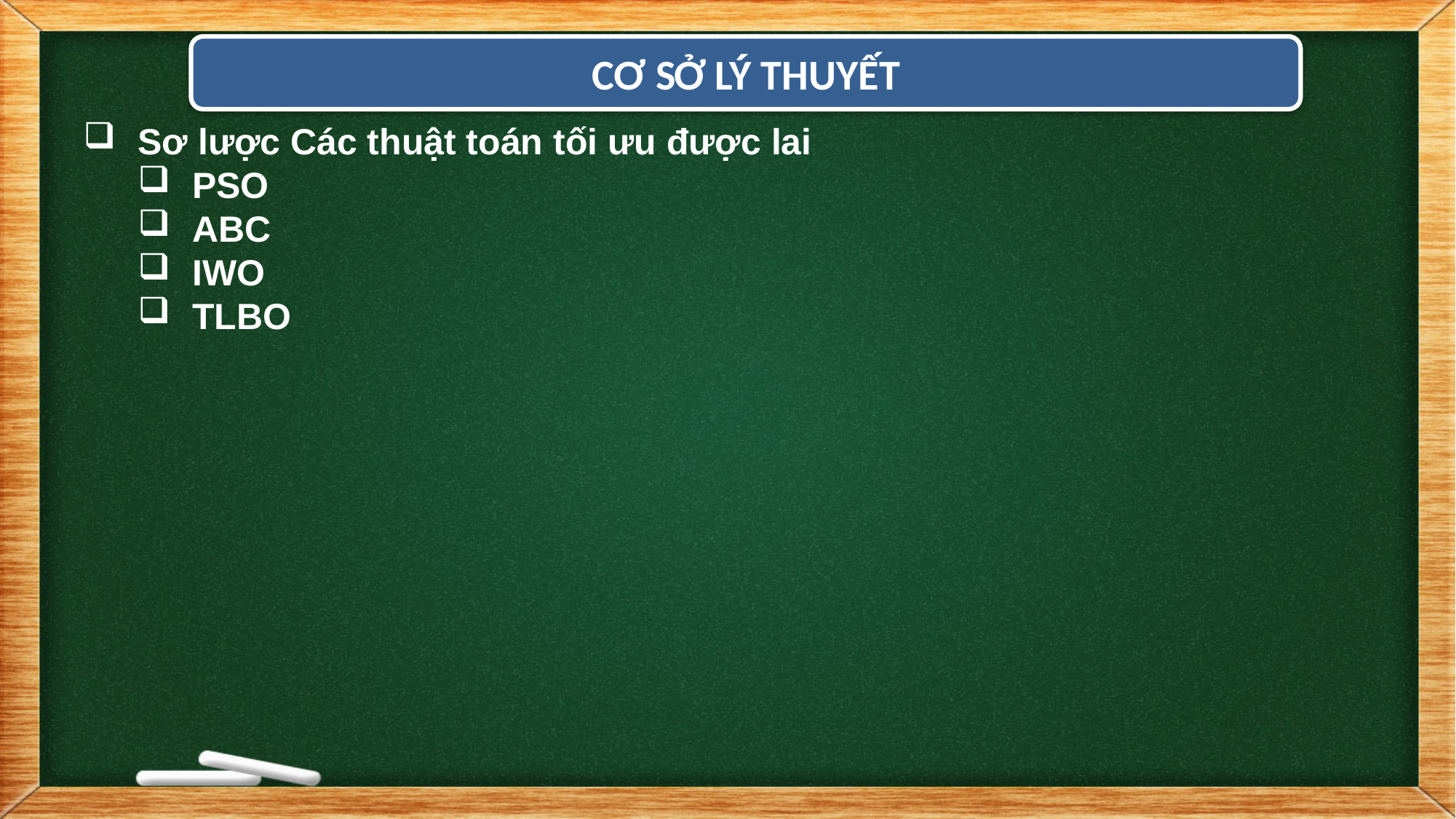

CƠ SỞ LÝ THUYẾT
Sơ lược Các thuật toán tối ưu được lai
PSO
ABC
IWO
TLBO